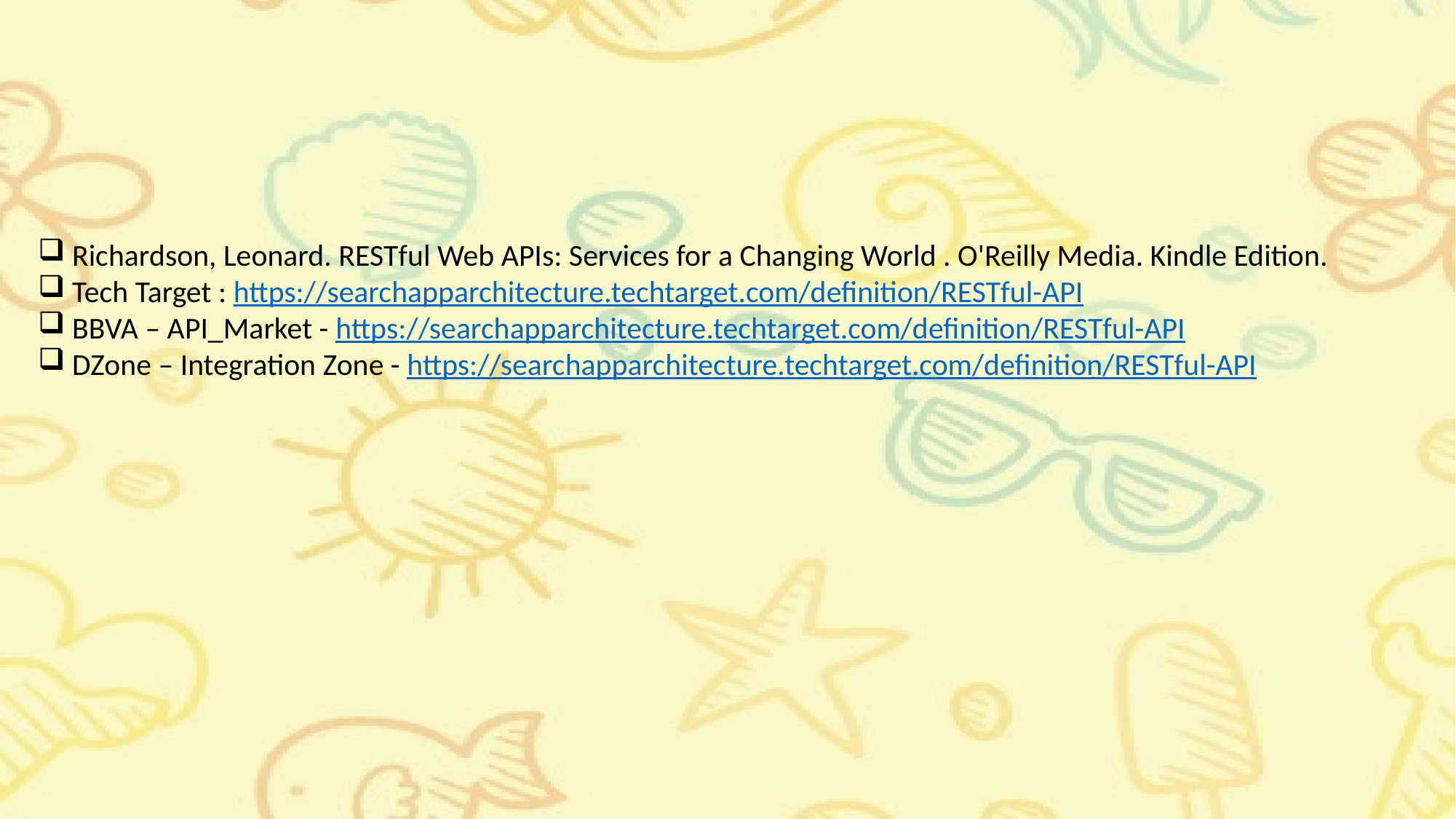

# References
Richardson, Leonard. RESTful Web APIs: Services for a Changing World . O'Reilly Media. Kindle Edition.
Tech Target : https://searchapparchitecture.techtarget.com/definition/RESTful-API
BBVA – API_Market - https://searchapparchitecture.techtarget.com/definition/RESTful-API
DZone – Integration Zone - https://searchapparchitecture.techtarget.com/definition/RESTful-API